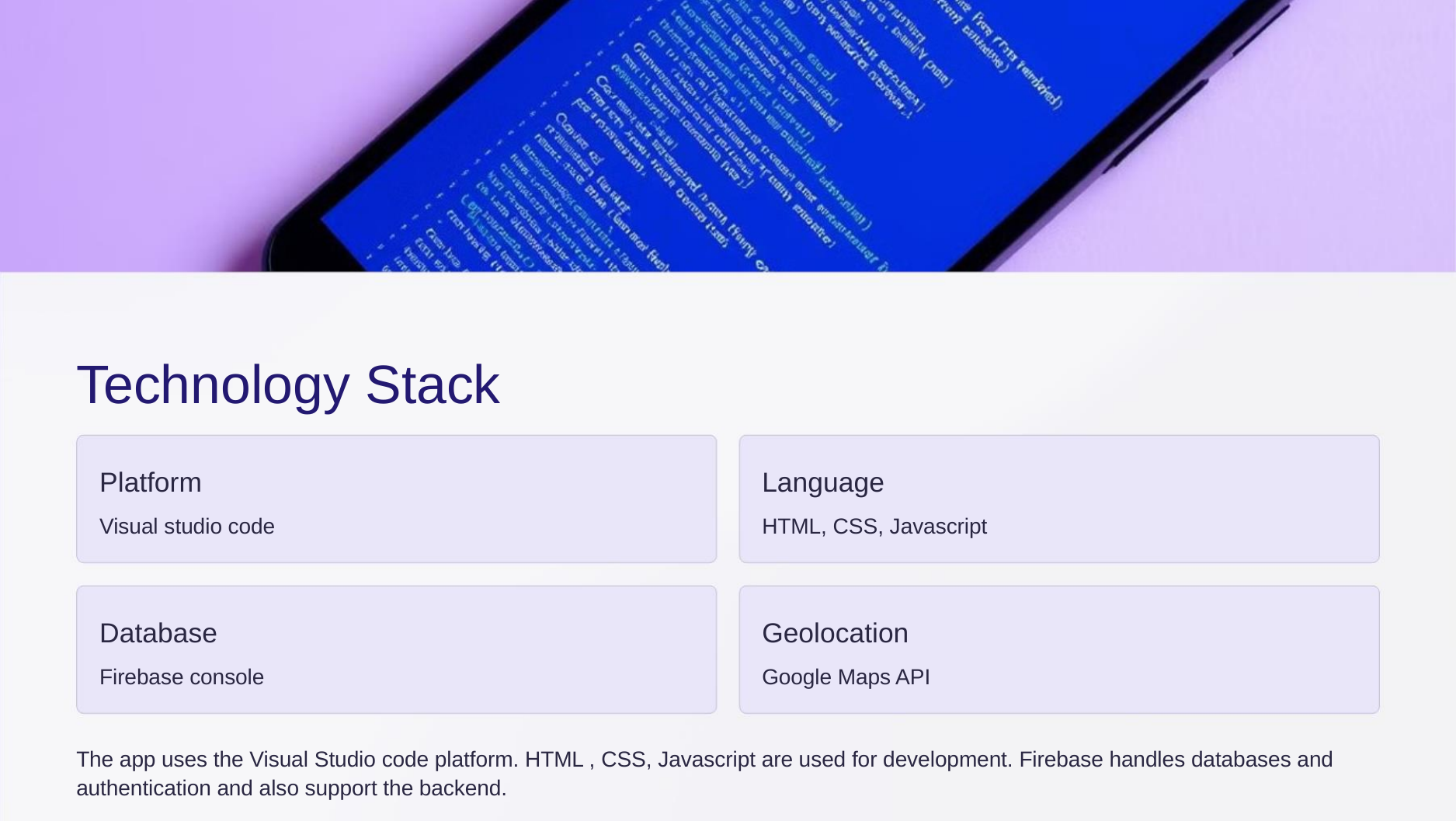

Technology Stack
Platform
Language
Visual studio code
HTML, CSS, Javascript
Database
Geolocation
Firebase console
Google Maps API
The app uses the Visual Studio code platform. HTML , CSS, Javascript are used for development. Firebase handles databases and authentication and also support the backend.